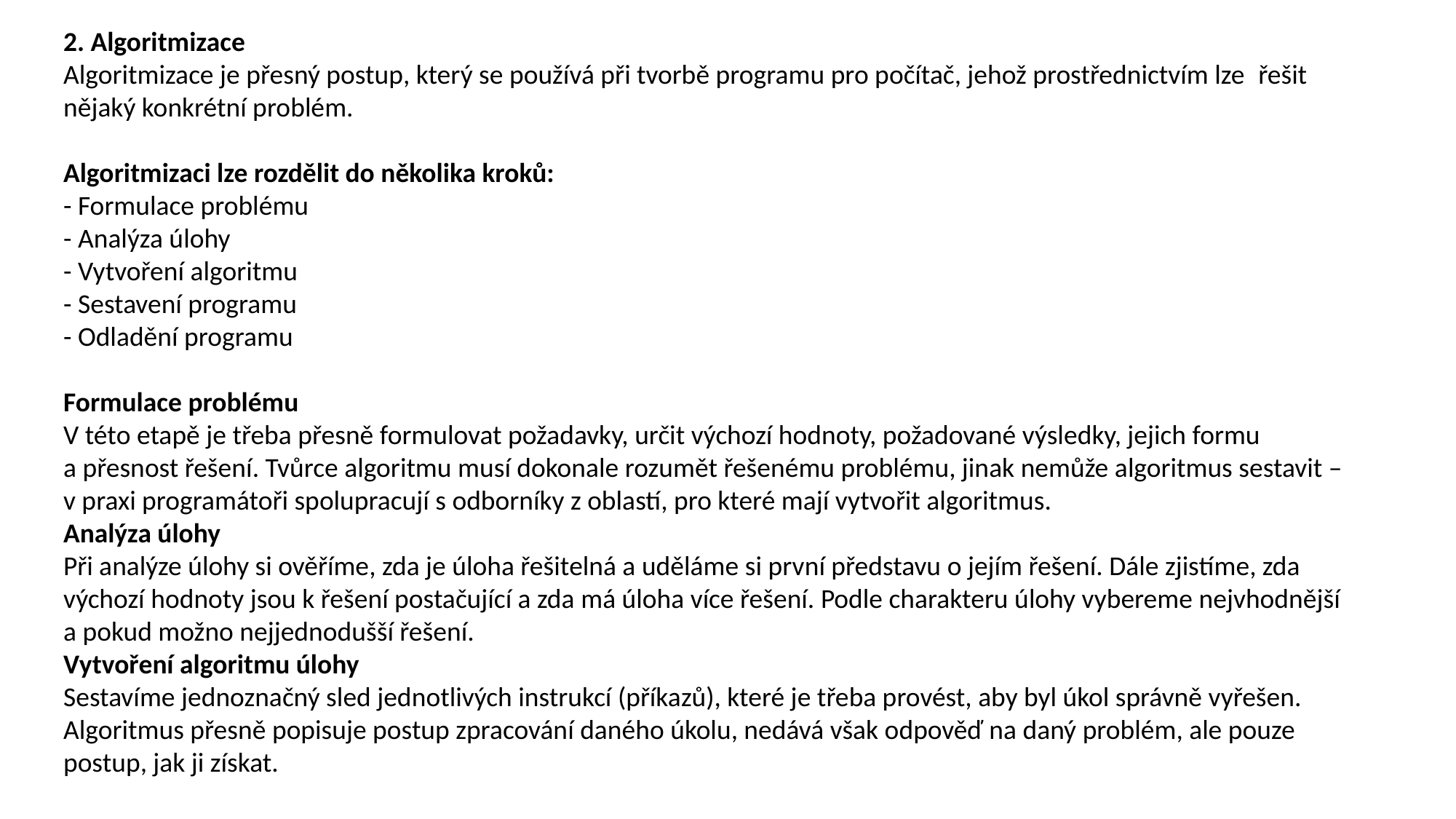

2. Algoritmizace
Algoritmizace je přesný postup, který se používá při tvorbě programu pro počítač, jehož prostřednictvím lze  řešit
nějaký konkrétní problém.

Algoritmizaci lze rozdělit do několika kroků:
- Formulace problému
- Analýza úlohy
- Vytvoření algoritmu
- Sestavení programu
- Odladění programu

Formulace problému
V této etapě je třeba přesně formulovat požadavky, určit výchozí hodnoty, požadované výsledky, jejich formu
a přesnost řešení. Tvůrce algoritmu musí dokonale rozumět řešenému problému, jinak nemůže algoritmus sestavit –
v praxi programátoři spolupracují s odborníky z oblastí, pro které mají vytvořit algoritmus.
Analýza úlohy
Při analýze úlohy si ověříme, zda je úloha řešitelná a uděláme si první představu o jejím řešení. Dále zjistíme, zda
výchozí hodnoty jsou k řešení postačující a zda má úloha více řešení. Podle charakteru úlohy vybereme nejvhodnější
a pokud možno nejjednodušší řešení.
Vytvoření algoritmu úlohy
Sestavíme jednoznačný sled jednotlivých instrukcí (příkazů), které je třeba provést, aby byl úkol správně vyřešen.
Algoritmus přesně popisuje postup zpracování daného úkolu, nedává však odpověď na daný problém, ale pouze
postup, jak ji získat.